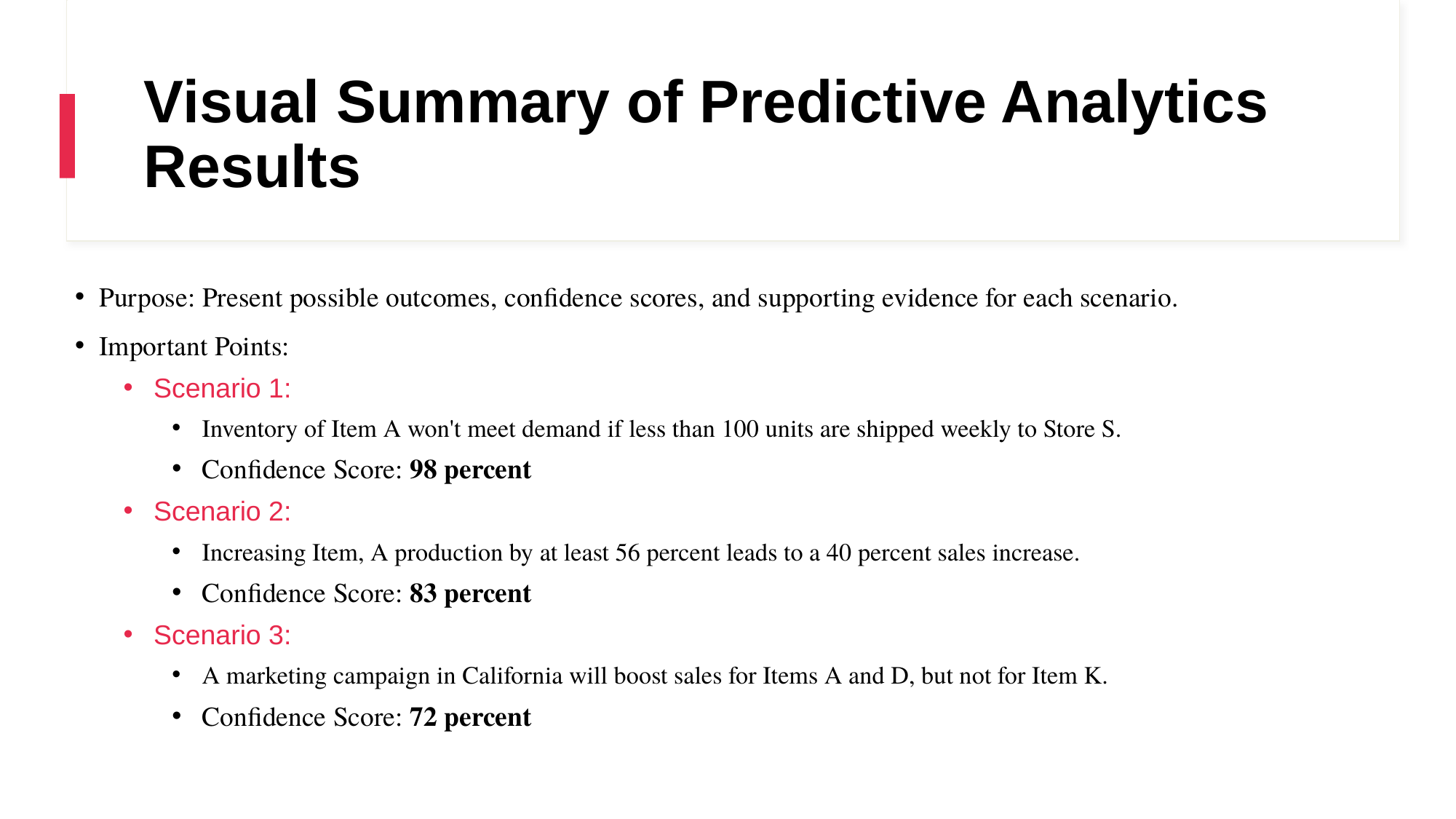

# Visual Summary of Predictive Analytics Results
Purpose: Present possible outcomes, confidence scores, and supporting evidence for each scenario.
Important Points:
Scenario 1:
Inventory of Item A won't meet demand if less than 100 units are shipped weekly to Store S.
Confidence Score: 98 percent
Scenario 2:
Increasing Item, A production by at least 56 percent leads to a 40 percent sales increase.
Confidence Score: 83 percent
Scenario 3:
A marketing campaign in California will boost sales for Items A and D, but not for Item K.
Confidence Score: 72 percent